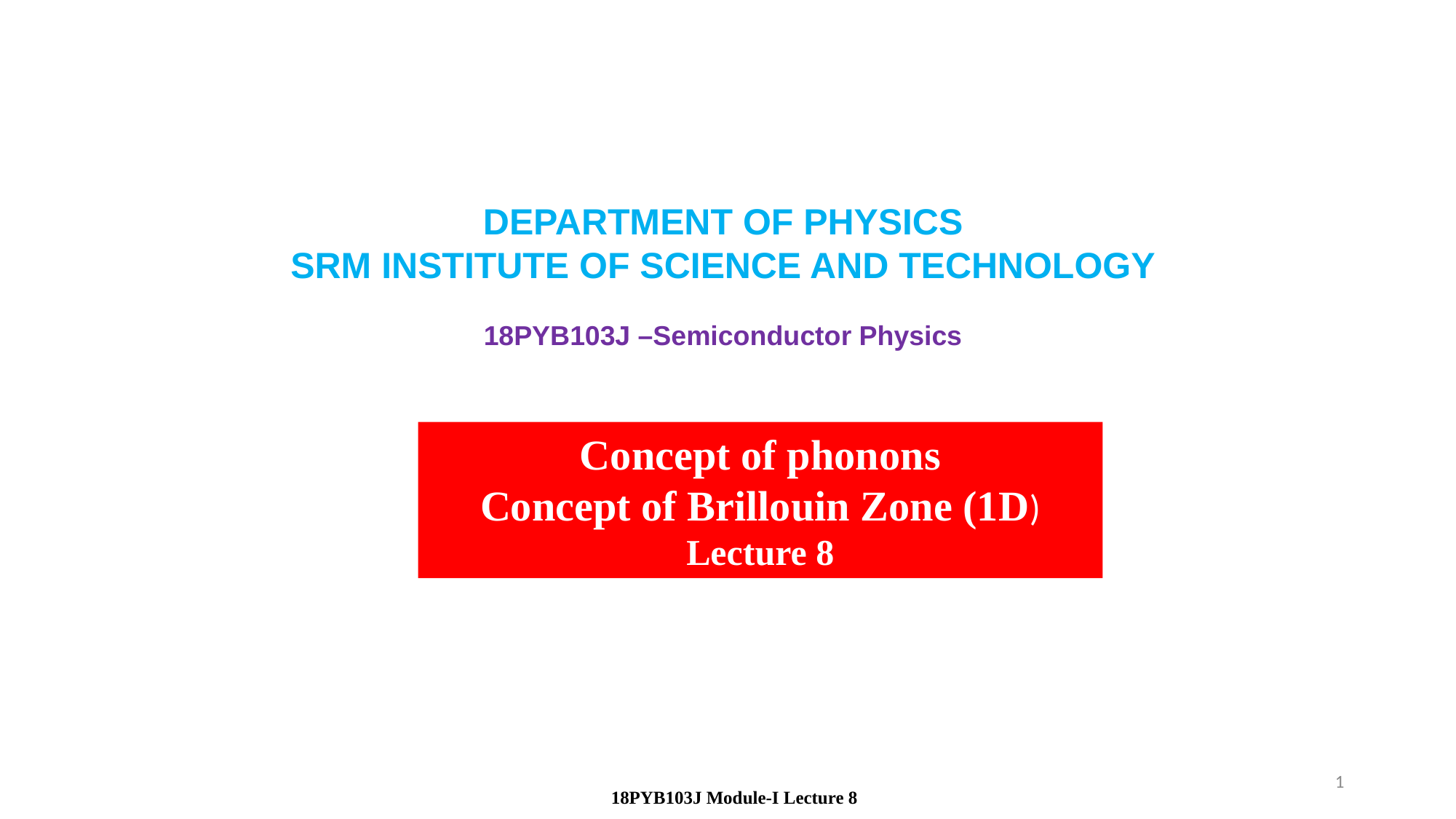

DEPARTMENT OF PHYSICS
SRM INSTITUTE OF SCIENCE AND TECHNOLOGY

18PYB103J –Semiconductor Physics

Concept of phonons
Concept of Brillouin Zone (1D)
Lecture 8
1
                     18PYB103J Module-I Lecture 8